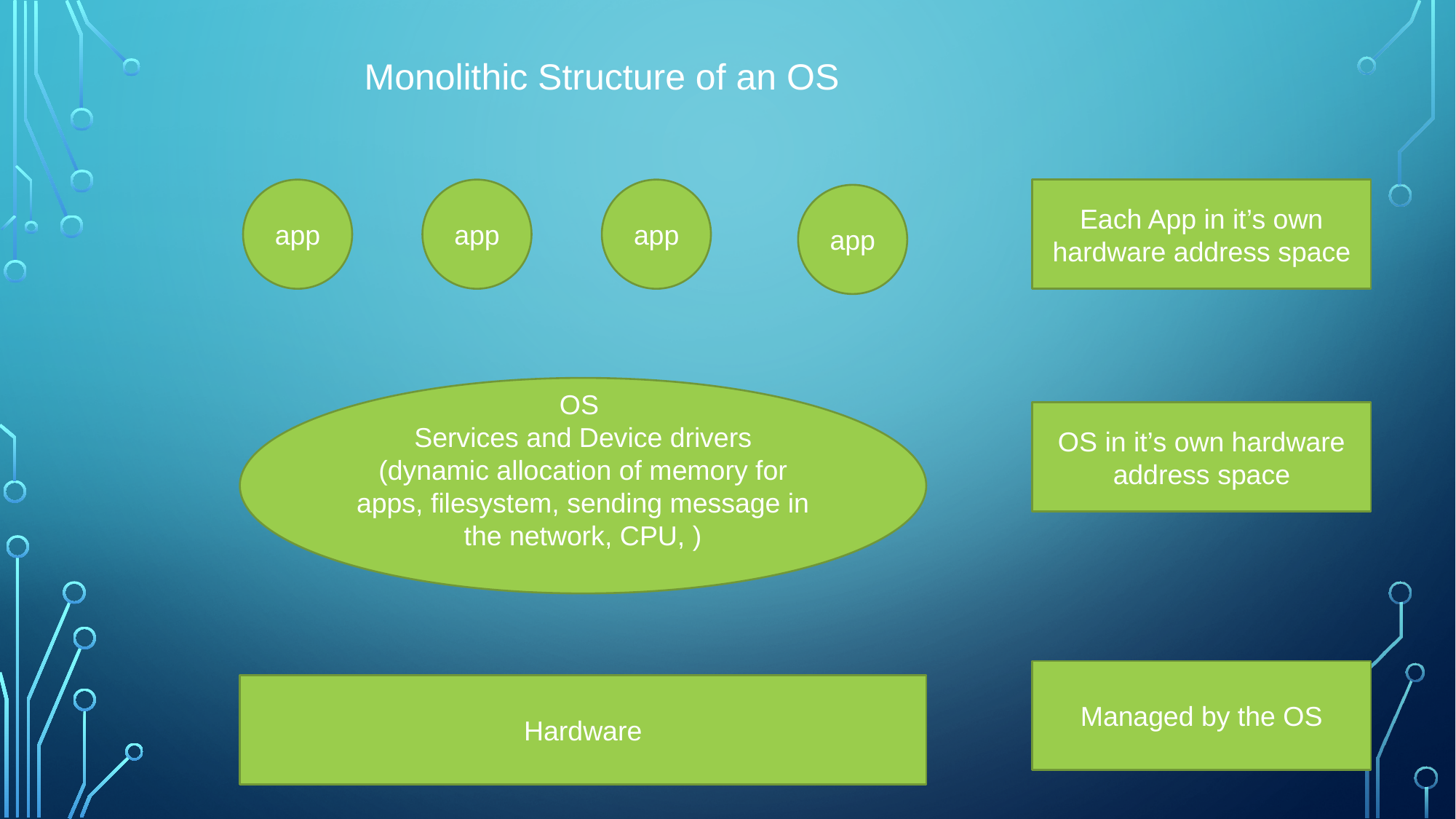

Monolithic Structure of an OS
app
app
app
Each App in it’s own hardware address space
app
OS
Services and Device drivers
(dynamic allocation of memory for apps, filesystem, sending message in the network, CPU, )

OS in it’s own hardware address space
Managed by the OS
Hardware